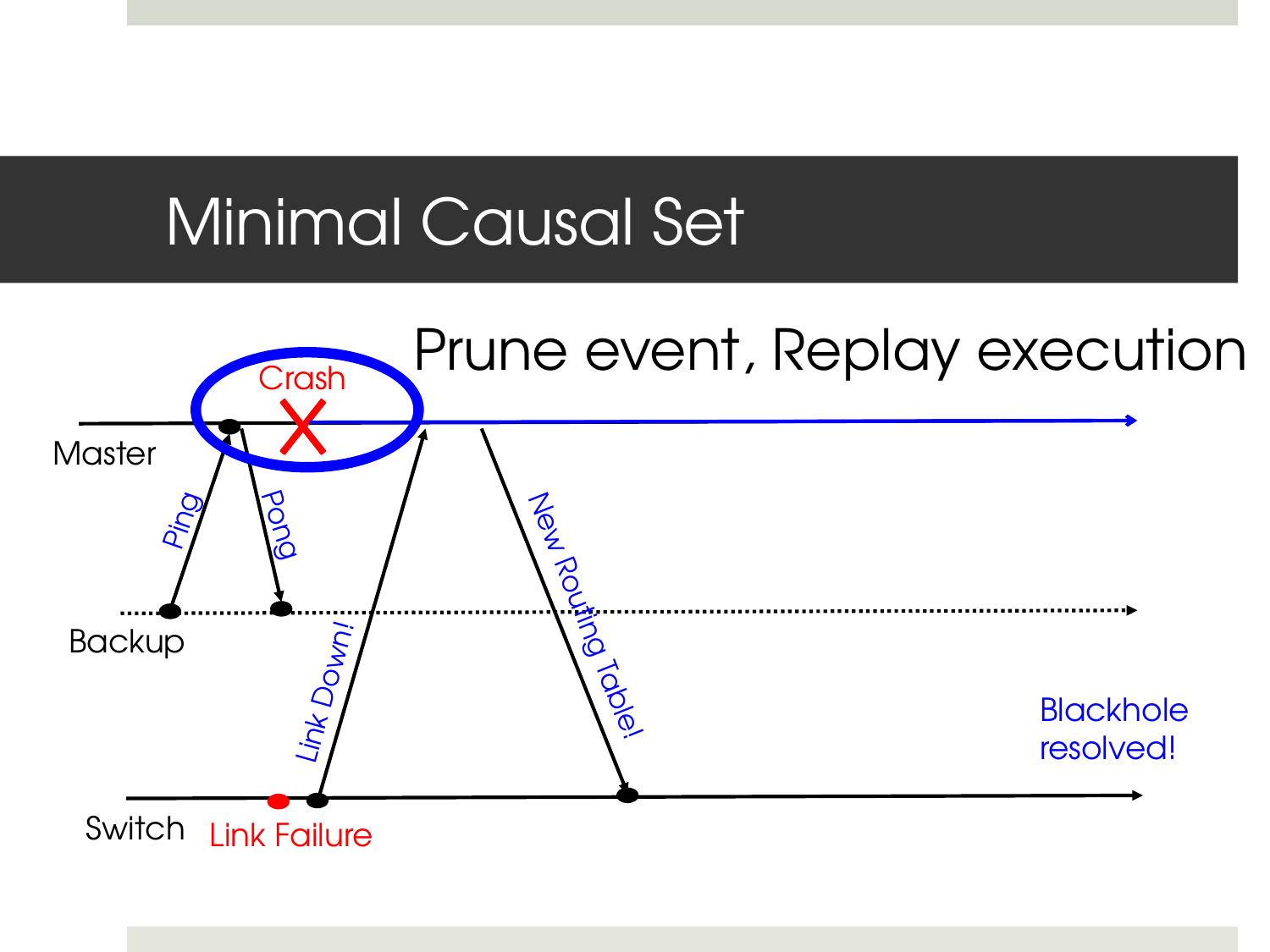

# Minimal Causal Set
Prune event, Replay execution

Crash

Master
Ping
Pong
New Routing Table!

Backup
Link Down!
Blackhole resolved!

Switch
Link Failure